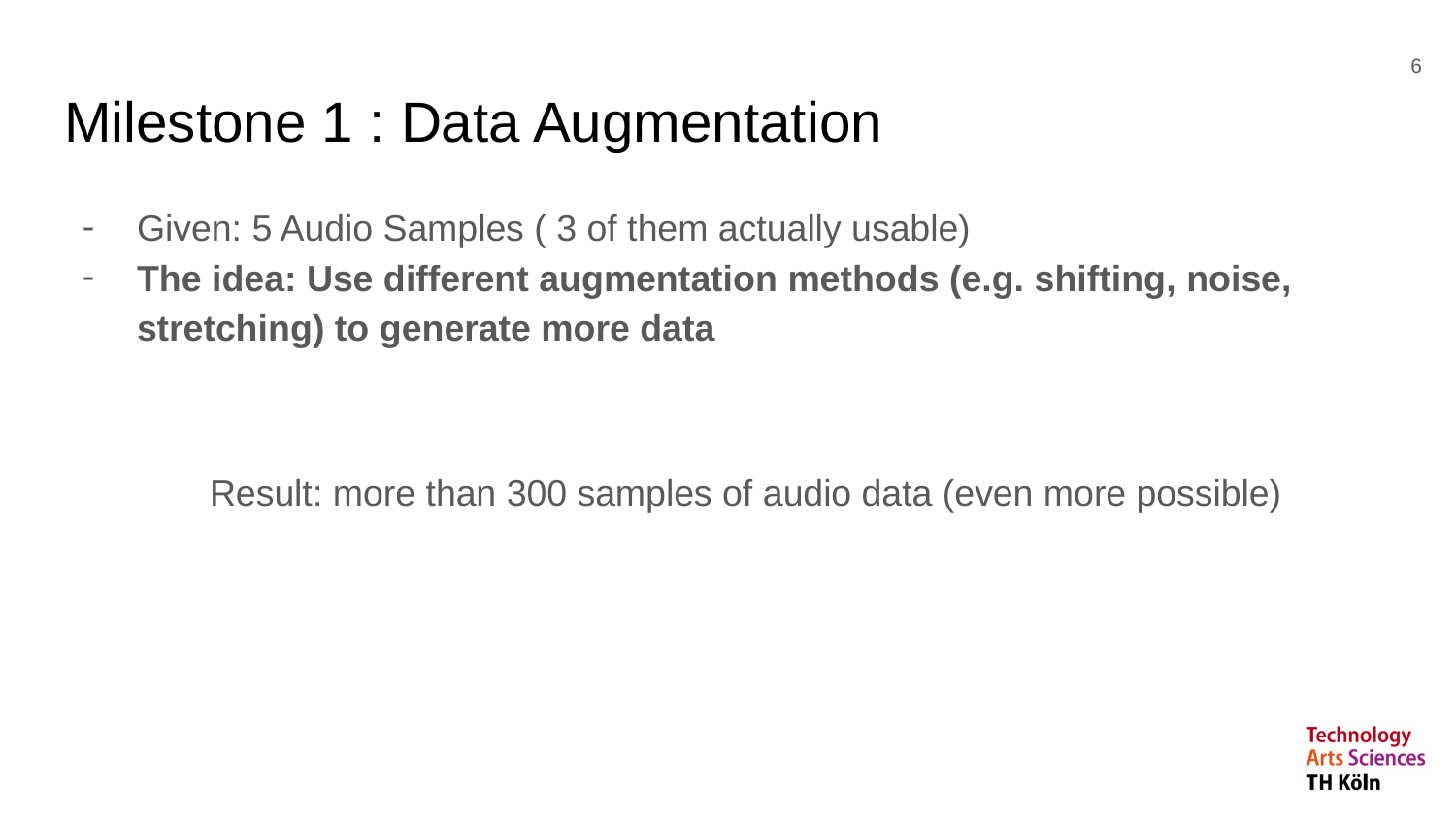

6
# Milestone 1 : Data Augmentation
Given: 5 Audio Samples ( 3 of them actually usable)
The idea: Use different augmentation methods (e.g. shifting, noise, stretching) to generate more data

	Result: more than 300 samples of audio data (even more possible)